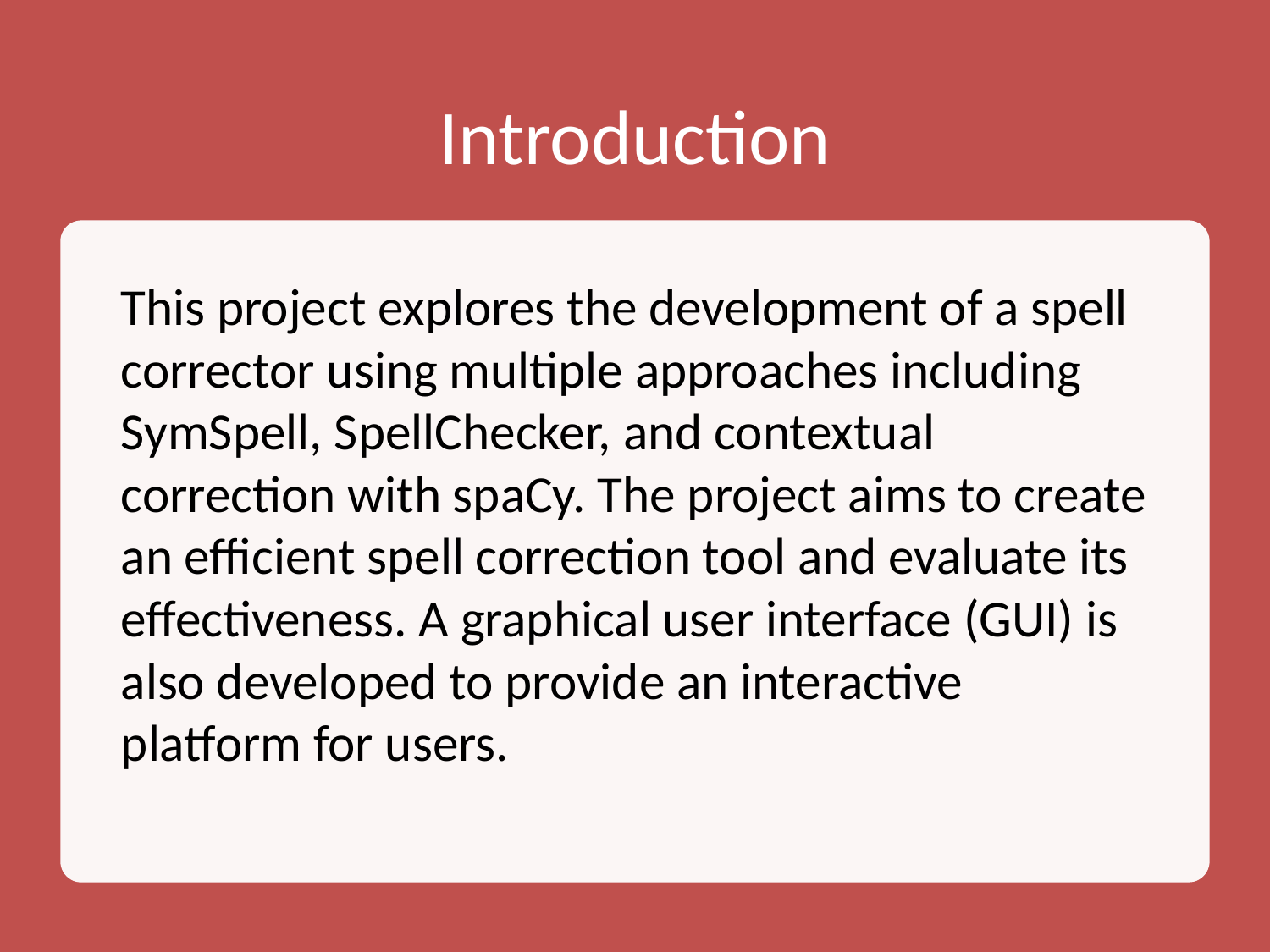

# Introduction

This project explores the development of a spell corrector using multiple approaches including SymSpell, SpellChecker, and contextual correction with spaCy. The project aims to create an efficient spell correction tool and evaluate its effectiveness. A graphical user interface (GUI) is also developed to provide an interactive platform for users.